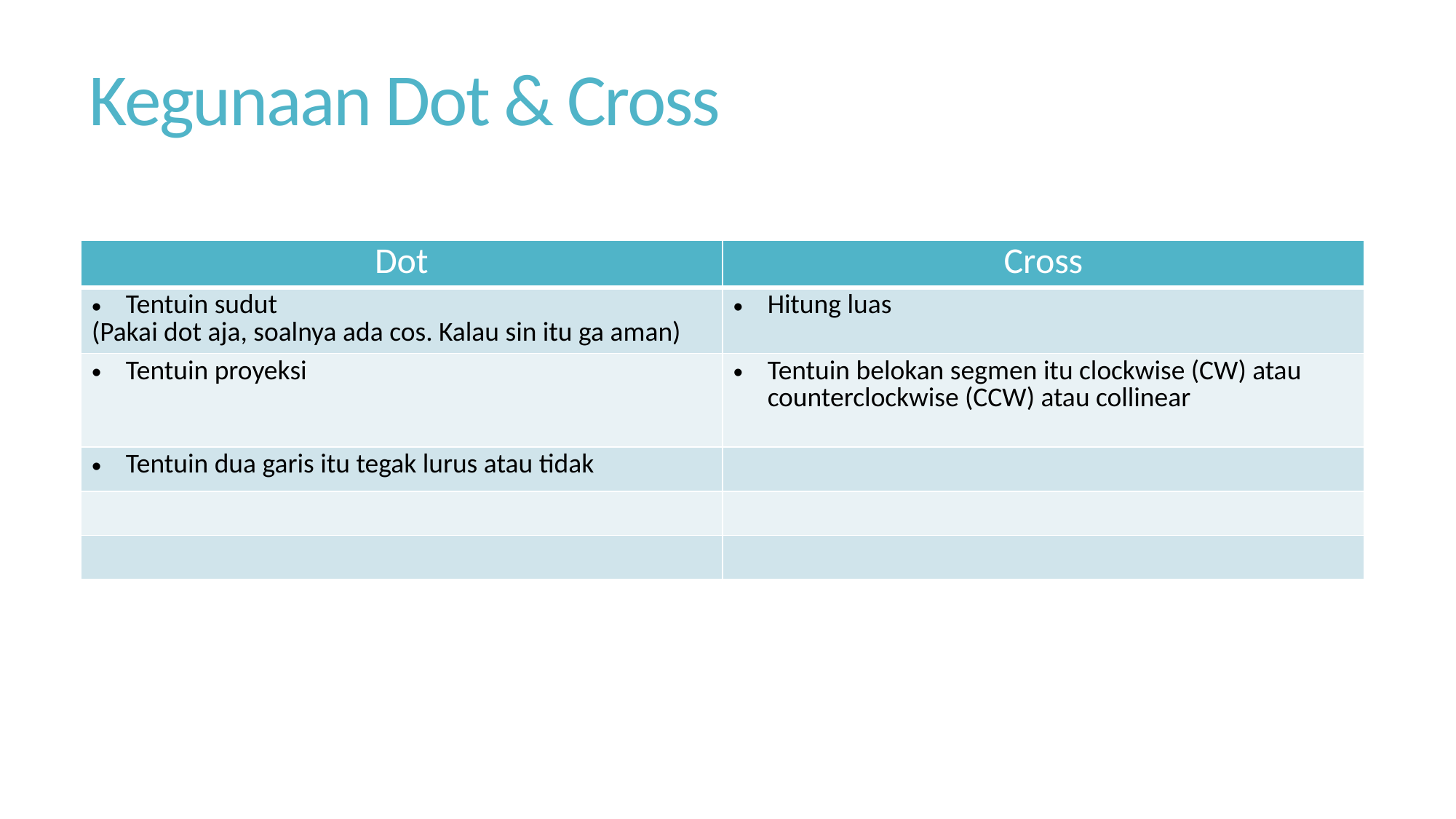

# Kegunaan Dot & Cross
| Dot | Cross |
| --- | --- |
| Tentuin sudut (Pakai dot aja, soalnya ada cos. Kalau sin itu ga aman) | Hitung luas |
| Tentuin proyeksi | Tentuin belokan segmen itu clockwise (CW) atau counterclockwise (CCW) atau collinear |
| Tentuin dua garis itu tegak lurus atau tidak |  |
|  |  |
|  |  |